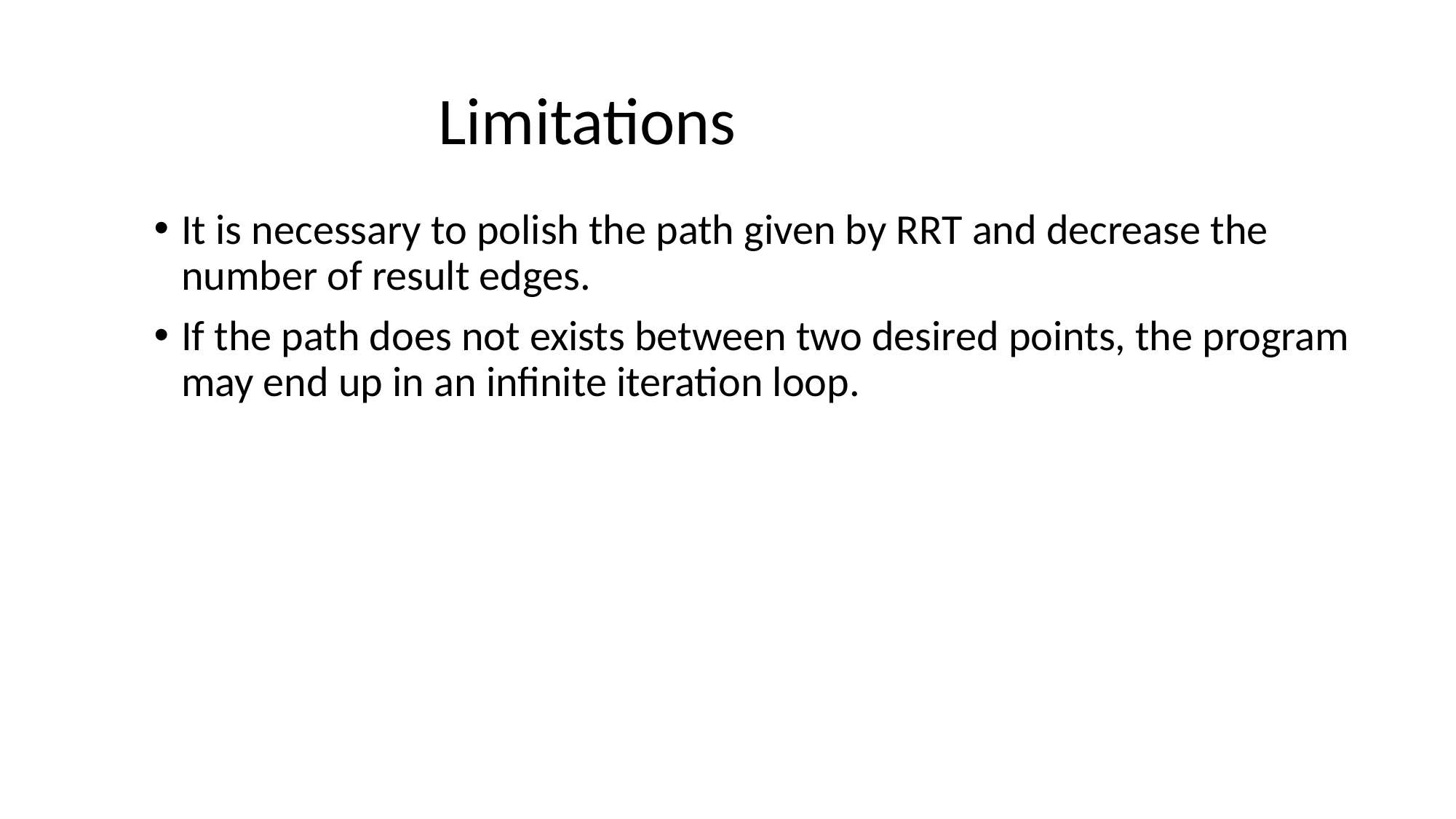

# Limitations
It is necessary to polish the path given by RRT and decrease the number of result edges.
If the path does not exists between two desired points, the program may end up in an infinite iteration loop.